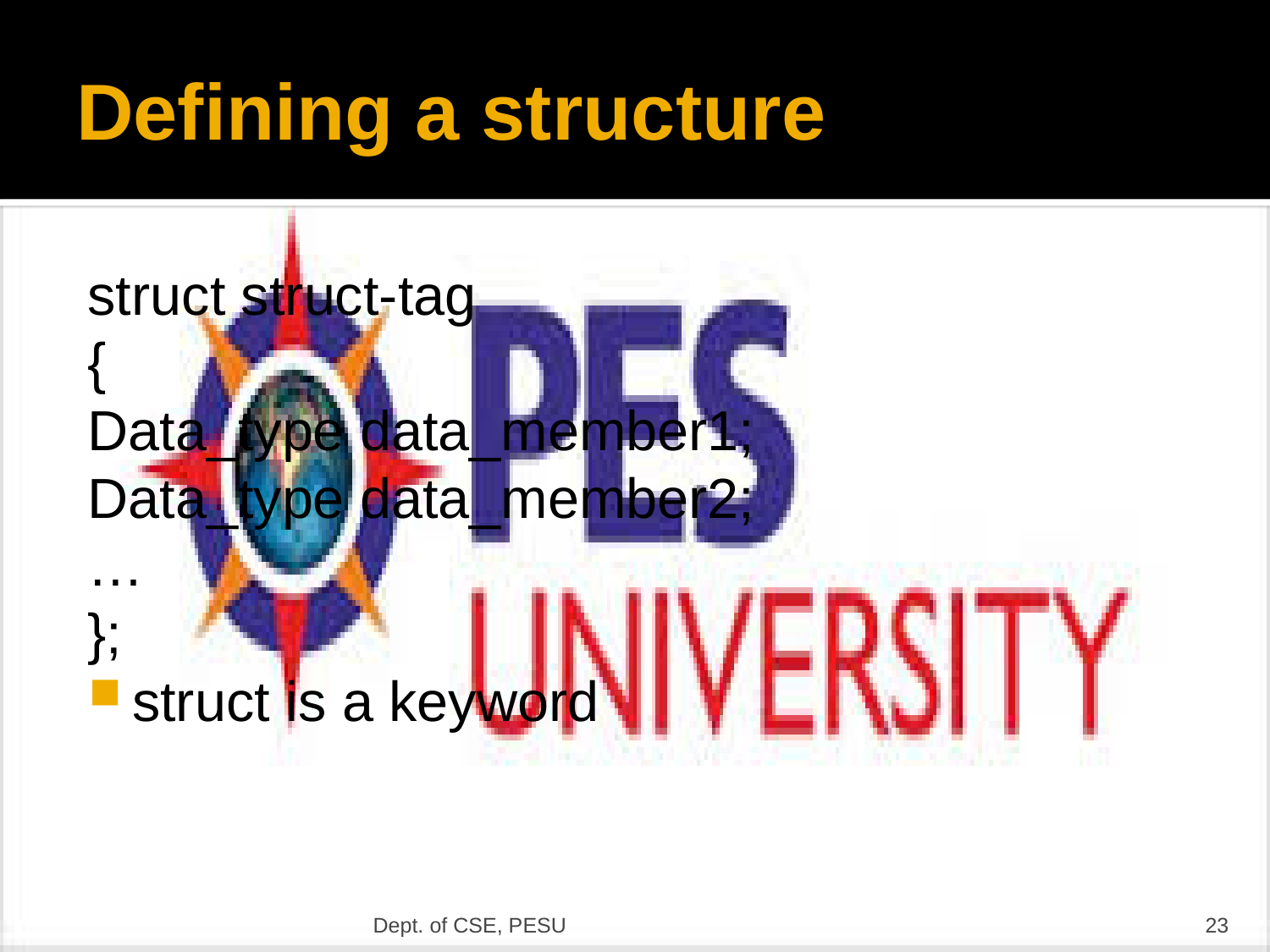

# Defining a structure
struct struct-tag
{
Data_type data_member1;
Data_type data_member2;
…
};
struct is a keyword

Dept. of CSE, PESU
23